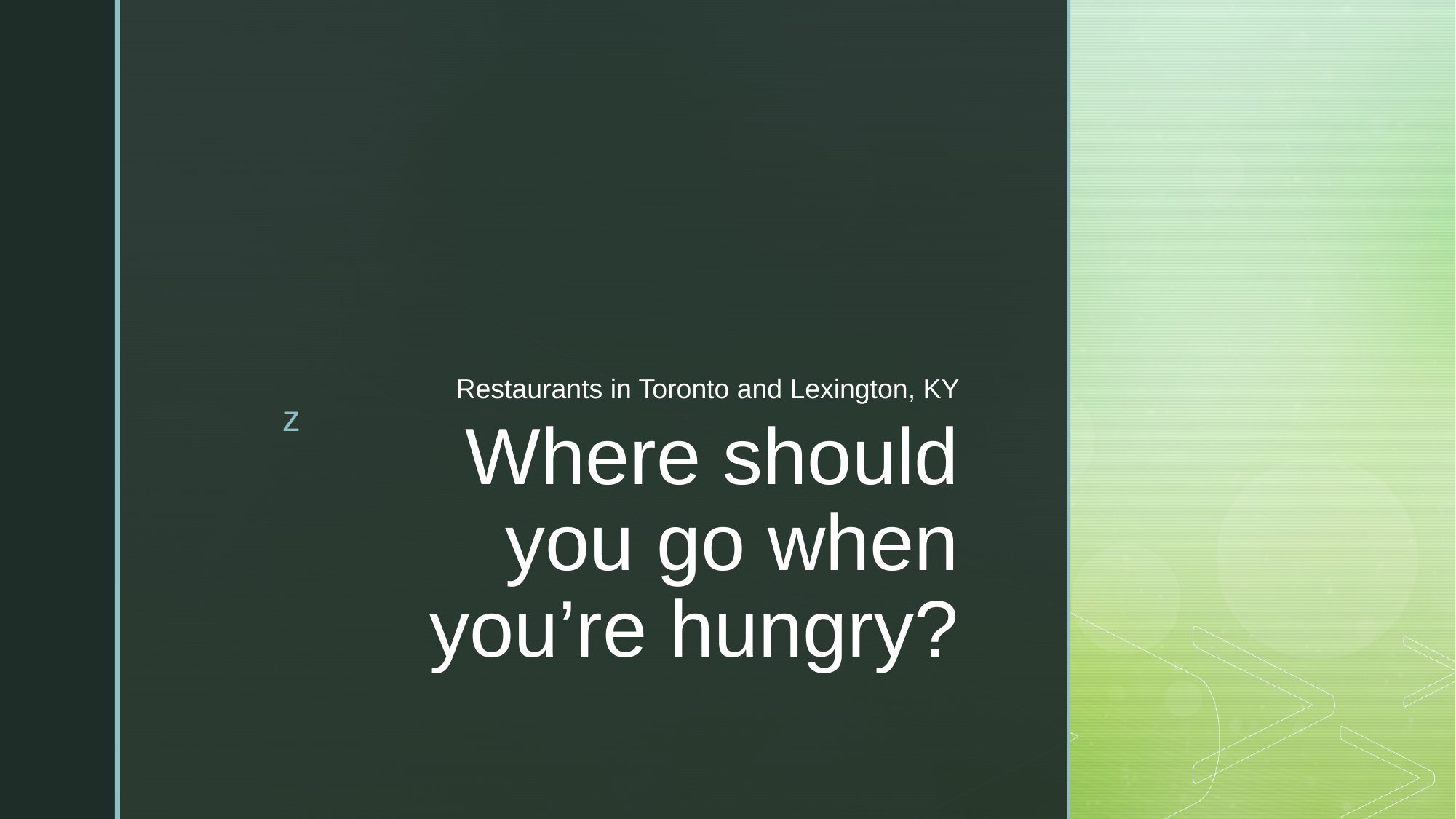

Restaurants in Toronto and Lexington, KY
# Where should you go when you’re hungry?